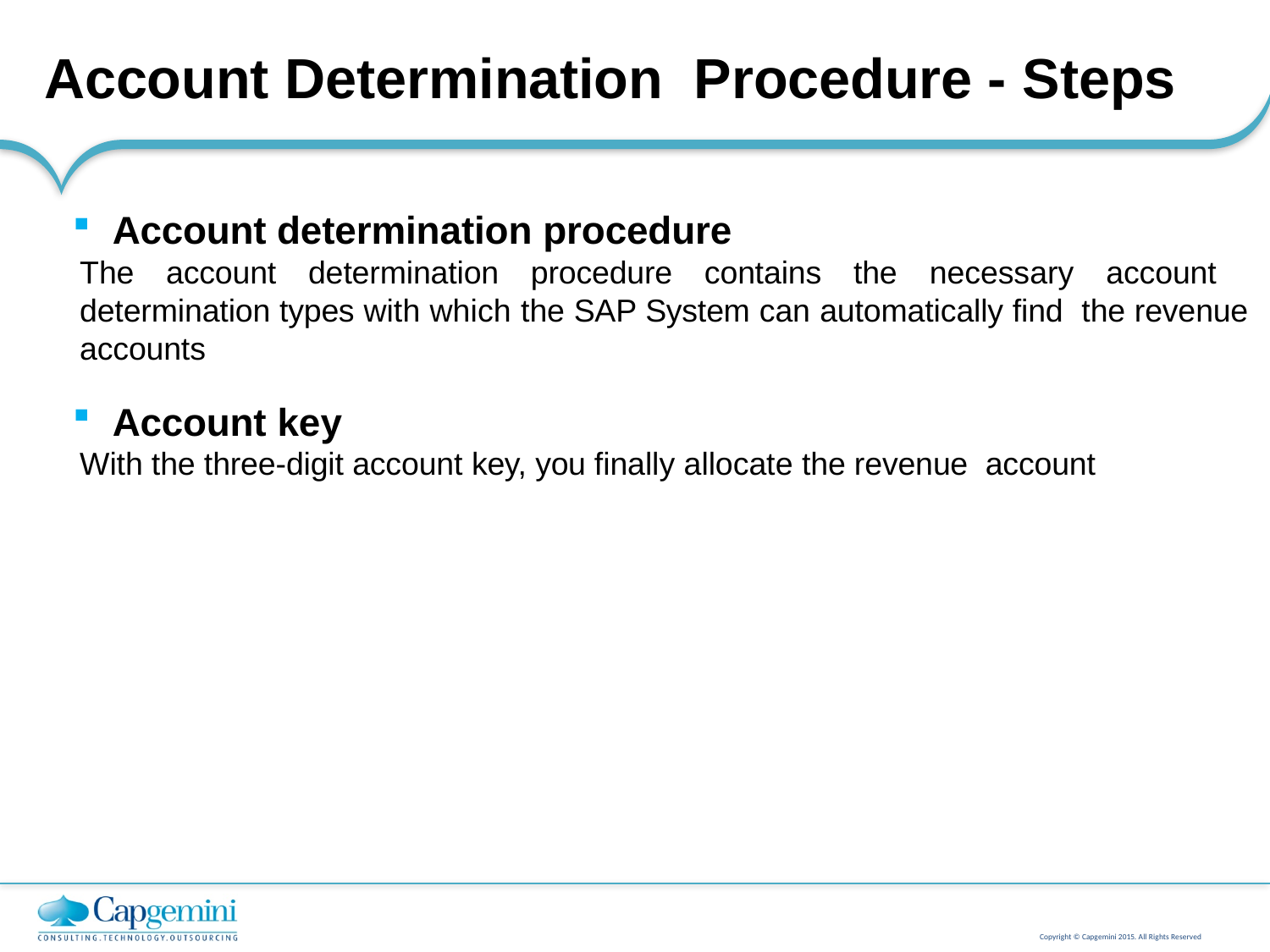

# Account Determination  Procedure - Steps
Account determination procedure
The account determination procedure contains the necessary account  determination types with which the SAP System can automatically find  the revenue accounts

Account key
With the three-digit account key, you finally allocate the revenue  account